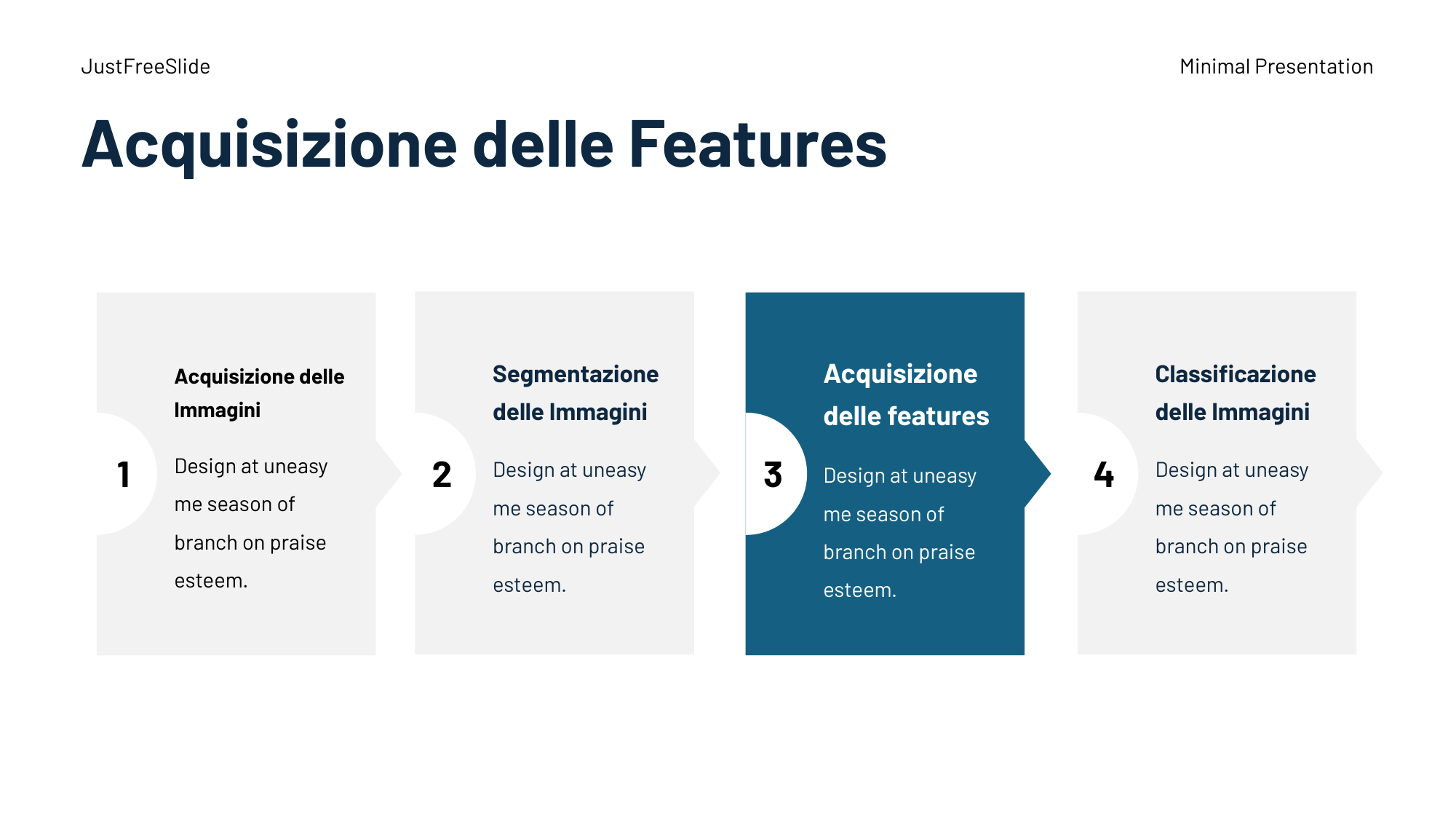

JustFreeSlide
Minimal Presentation
# Acquisizione delle Features
Segmentazione delle Immagini
Design at uneasy me season of branch on praise esteem.
Classificazione delle Immagini
Design at uneasy me season of branch on praise esteem.
Acquisizione delle Immagini
Design at uneasy me season of branch on praise esteem.
Acquisizione delle features
Design at uneasy me season of branch on praise esteem.
1
2
3
4
1